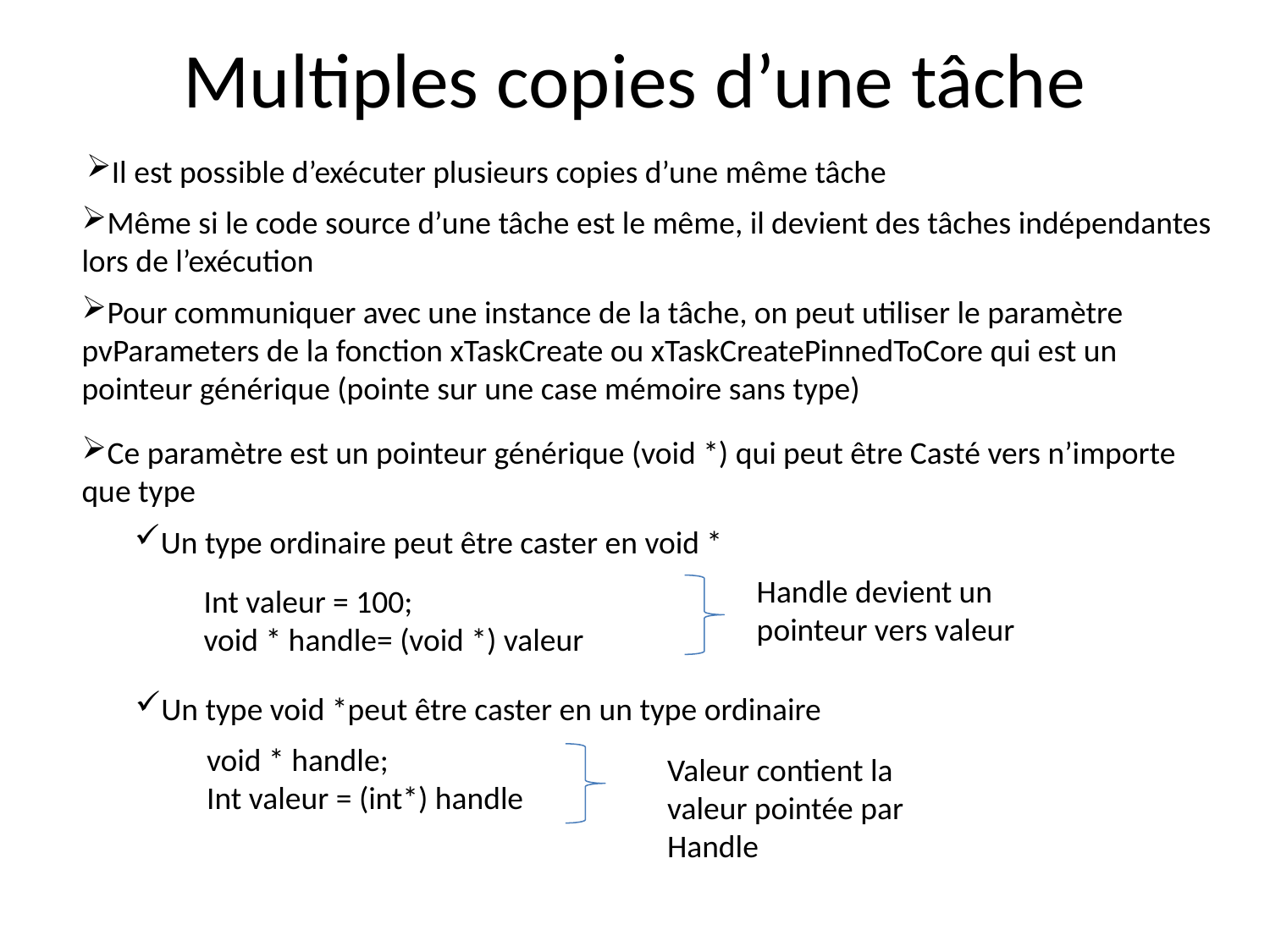

# Multiples copies d’une tâche
Il est possible d’exécuter plusieurs copies d’une même tâche
Même si le code source d’une tâche est le même, il devient des tâches indépendantes lors de l’exécution
Pour communiquer avec une instance de la tâche, on peut utiliser le paramètre pvParameters de la fonction xTaskCreate ou xTaskCreatePinnedToCore qui est un pointeur générique (pointe sur une case mémoire sans type)
Ce paramètre est un pointeur générique (void *) qui peut être Casté vers n’importe que type
Un type ordinaire peut être caster en void *
Handle devient un pointeur vers valeur
Int valeur = 100;
void * handle= (void *) valeur

Un type void *peut être caster en un type ordinaire
void * handle;
Int valeur = (int*) handle

Valeur contient la valeur pointée par Handle